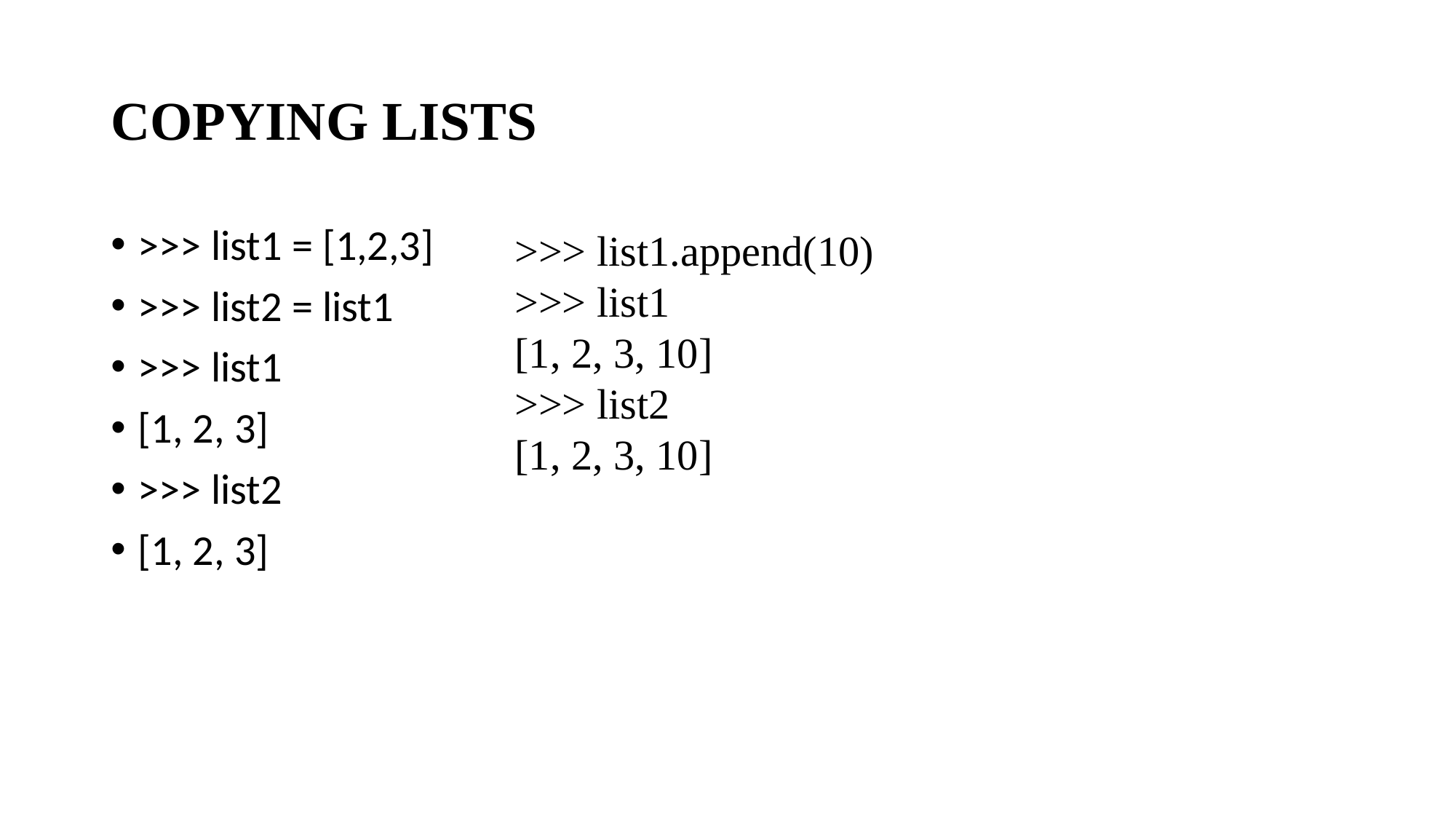

# COPYING LISTS
>>> list1.append(10)
>>> list1
[1, 2, 3, 10]
>>> list2
[1, 2, 3, 10]
>>> list1 = [1,2,3]
>>> list2 = list1
>>> list1
[1, 2, 3]
>>> list2
[1, 2, 3]